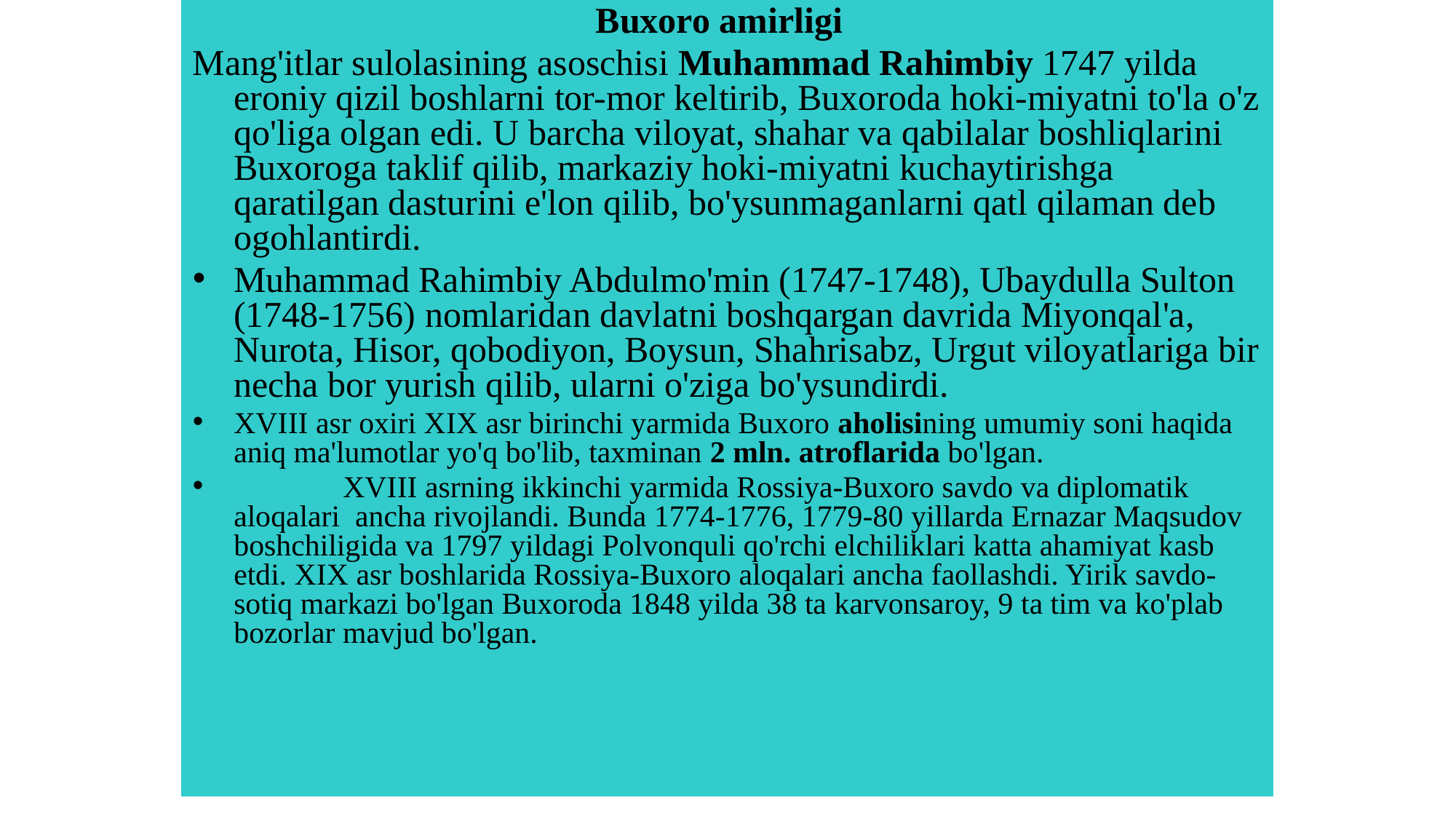

Buxoro amirligi
Mang'itlar sulolasining asoschisi Muhammad Rahimbiy 1747 yilda eroniy qizil boshlarni tor-mor keltirib, Buxoroda hoki-miyatni to'la o'z qo'liga olgan edi. U barcha viloyat, shahar va qabilalar boshliqlarini Buxoroga taklif qilib, markaziy hoki-miyatni kuchaytirishga qaratilgan dasturini e'lon qilib, bo'ysunmaganlarni qatl qilaman deb ogohlantirdi.
Muhammad Rahimbiy Abdulmo'min (1747-1748), Ubaydulla Sulton (1748-1756) nomlaridan davlatni boshqargan davrida Miyonqal'a, Nurota, Hisor, qobodiyon, Boysun, Shahrisabz, Urgut viloyatlariga bir necha bor yurish qilib, ularni o'ziga bo'ysundirdi.
XVIII asr oxiri XIX asr birinchi yarmida Buxoro aholisining umumiy soni haqida aniq ma'lumotlar yo'q bo'lib, taxminan 2 mln. atroflarida bo'lgan.
	XVIII asrning ikkinchi yarmida Rossiya-Buxoro savdo va diplomatik aloqalari  ancha rivojlandi. Bunda 1774-1776, 1779-80 yillarda Ernazar Maqsudov boshchiligida va 1797 yildagi Polvonquli qo'rchi elchiliklari katta ahamiyat kasb etdi. XIX asr boshlarida Rossiya-Buxoro aloqalari ancha faollashdi. Yirik savdo-sotiq markazi bo'lgan Buxoroda 1848 yilda 38 ta karvonsaroy, 9 ta tim va ko'plab bozorlar mavjud bo'lgan.

#